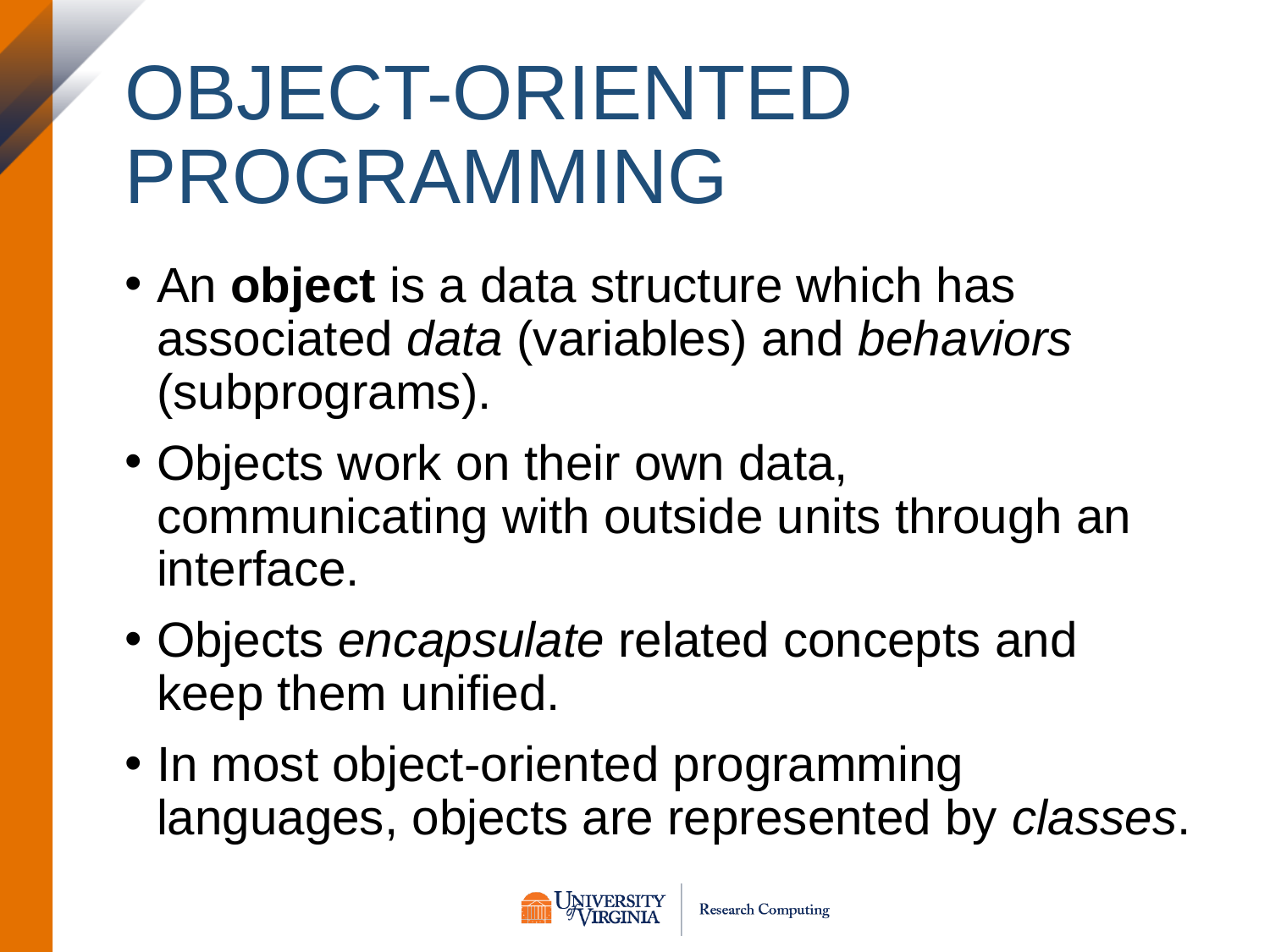

# Object-Oriented Programming
An object is a data structure which has associated data (variables) and behaviors (subprograms).
Objects work on their own data, communicating with outside units through an interface.
Objects encapsulate related concepts and keep them unified.
In most object-oriented programming languages, objects are represented by classes.